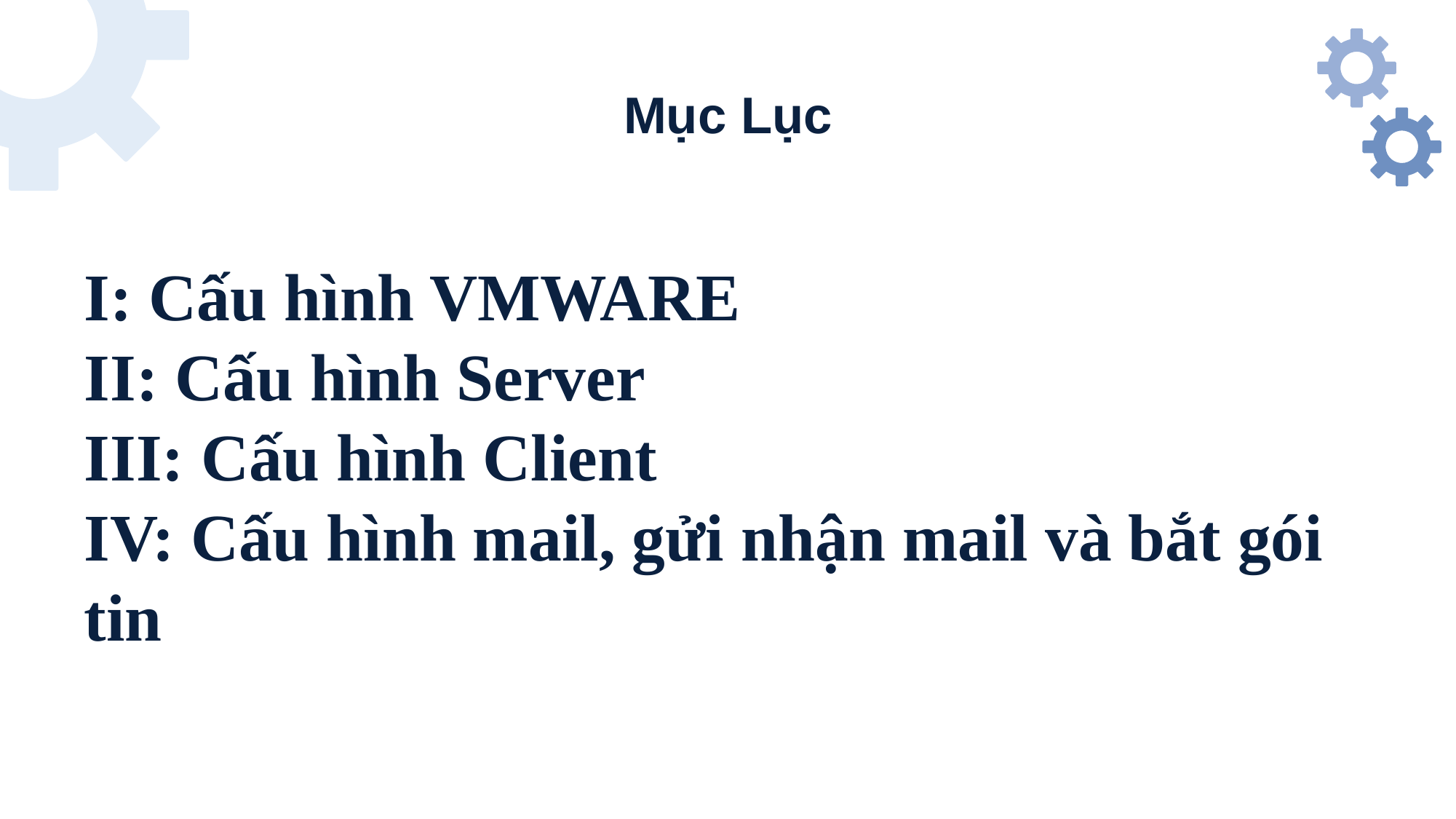

# Mục Lục
I: Cấu hình VMWARE
II: Cấu hình Server
III: Cấu hình Client
IV: Cấu hình mail, gửi nhận mail và bắt gói tin